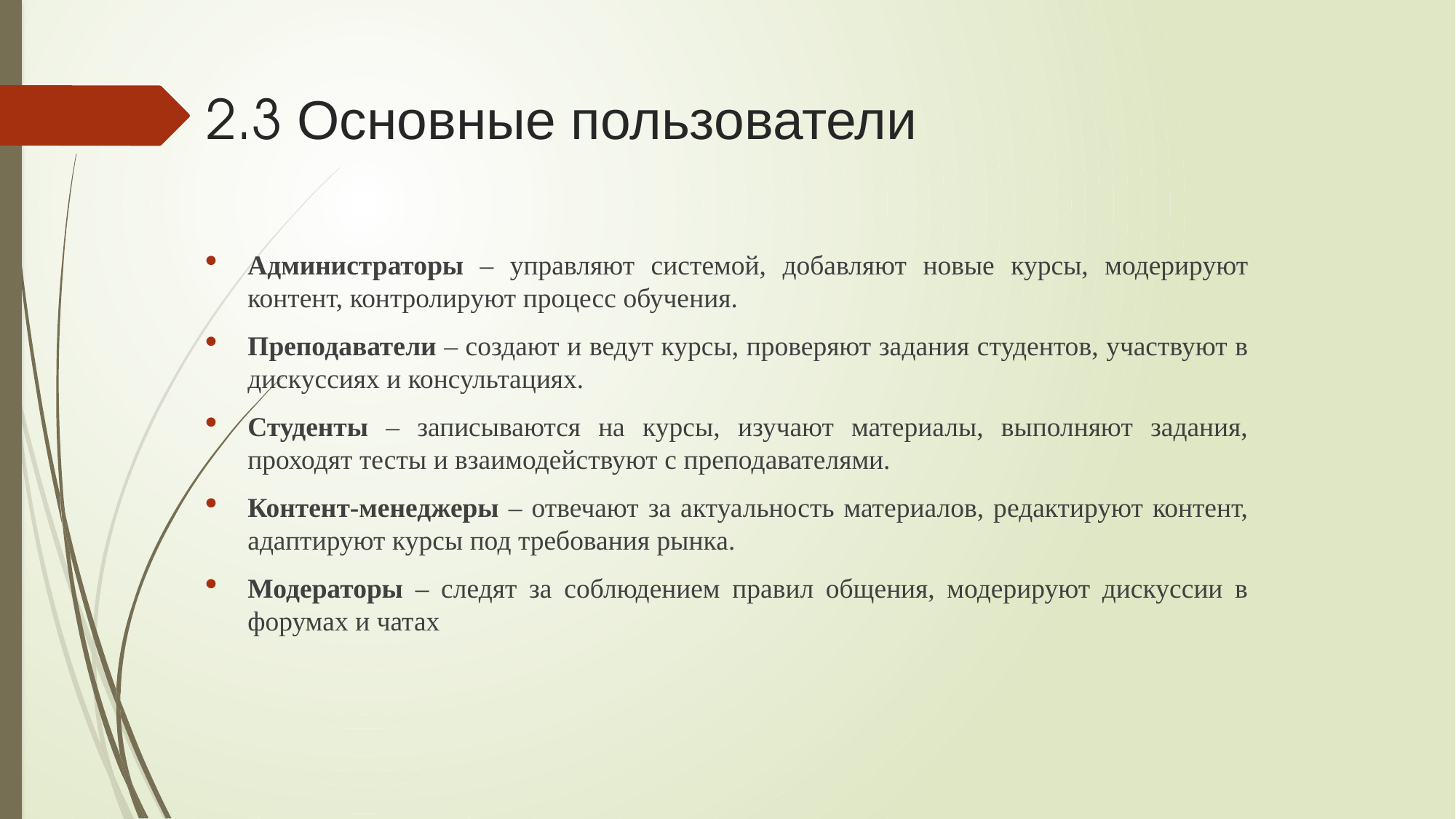

# 2.3 Основные пользователи
Администраторы – управляют системой, добавляют новые курсы, модерируют контент, контролируют процесс обучения.
Преподаватели – создают и ведут курсы, проверяют задания студентов, участвуют в дискуссиях и консультациях.
Студенты – записываются на курсы, изучают материалы, выполняют задания, проходят тесты и взаимодействуют с преподавателями.
Контент-менеджеры – отвечают за актуальность материалов, редактируют контент, адаптируют курсы под требования рынка.
Модераторы – следят за соблюдением правил общения, модерируют дискуссии в форумах и чатах